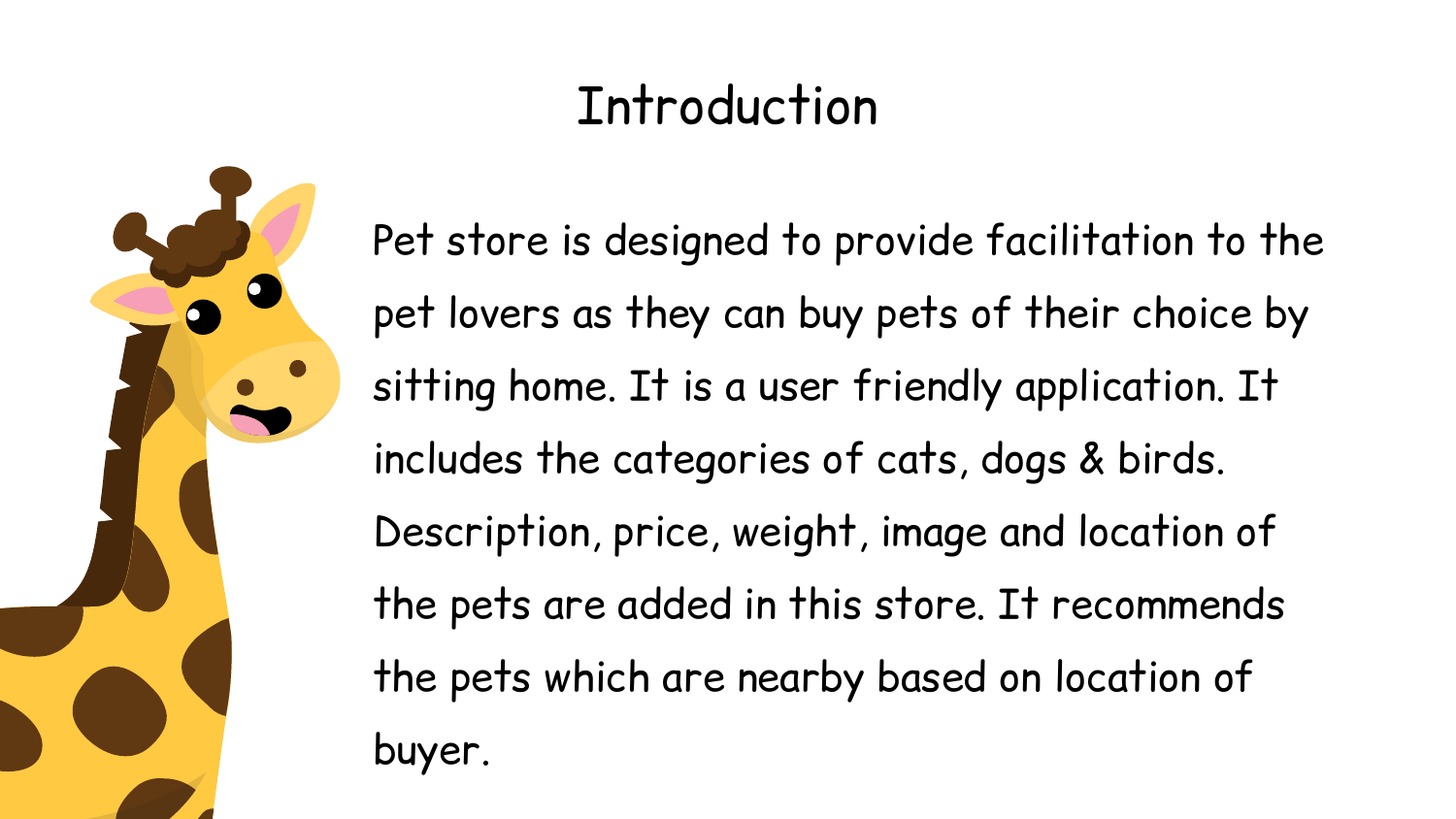

# Introduction

Pet store is designed to provide facilitation to the pet lovers as they can buy pets of their choice by sitting home. It is a user friendly application. It includes the categories of cats, dogs & birds. Description, price, weight, image and location of the pets are added in this store. It recommends the pets which are nearby based on location of buyer.